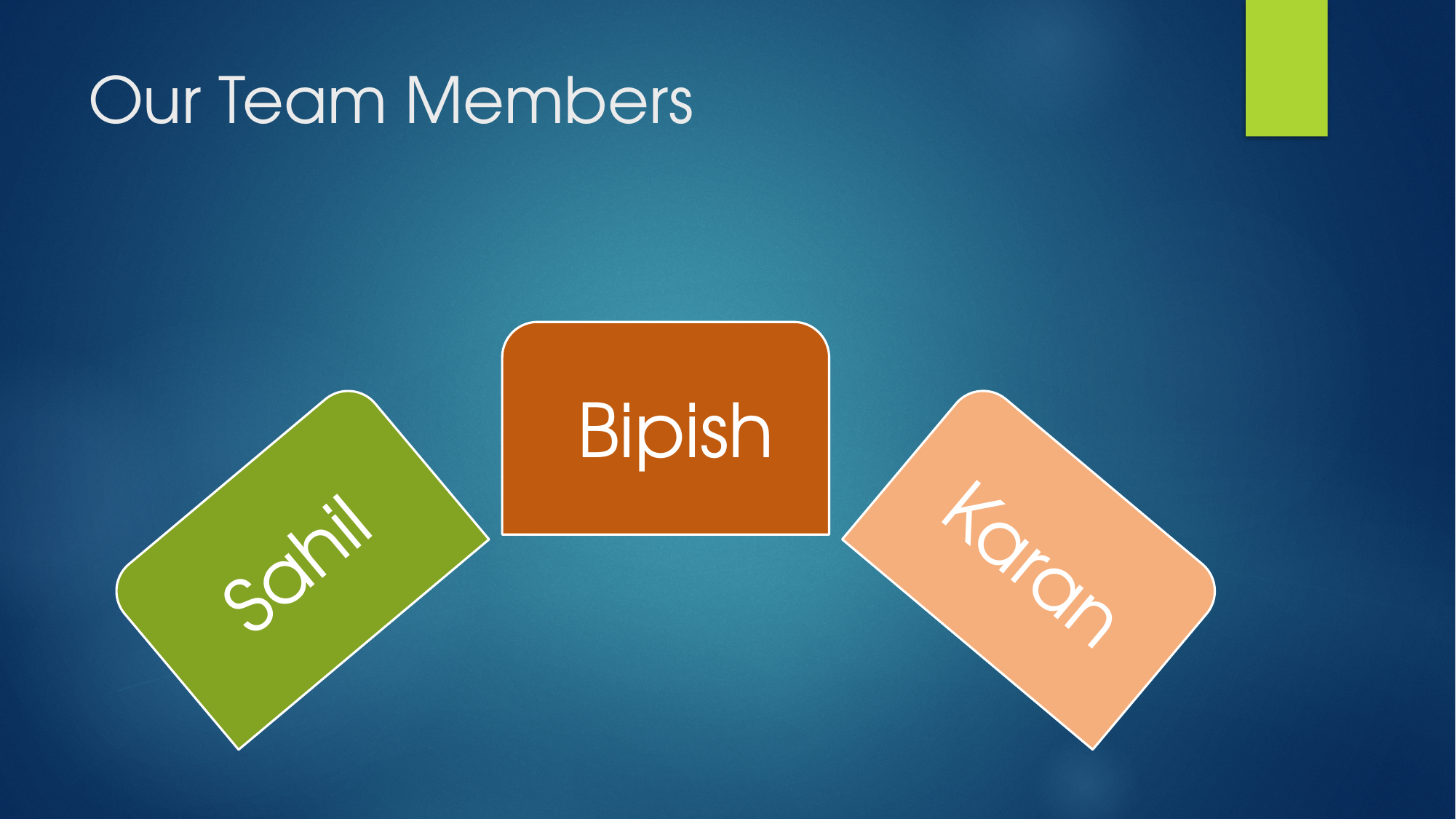

# Our Team Members
Sahil
 Bipish
Karan